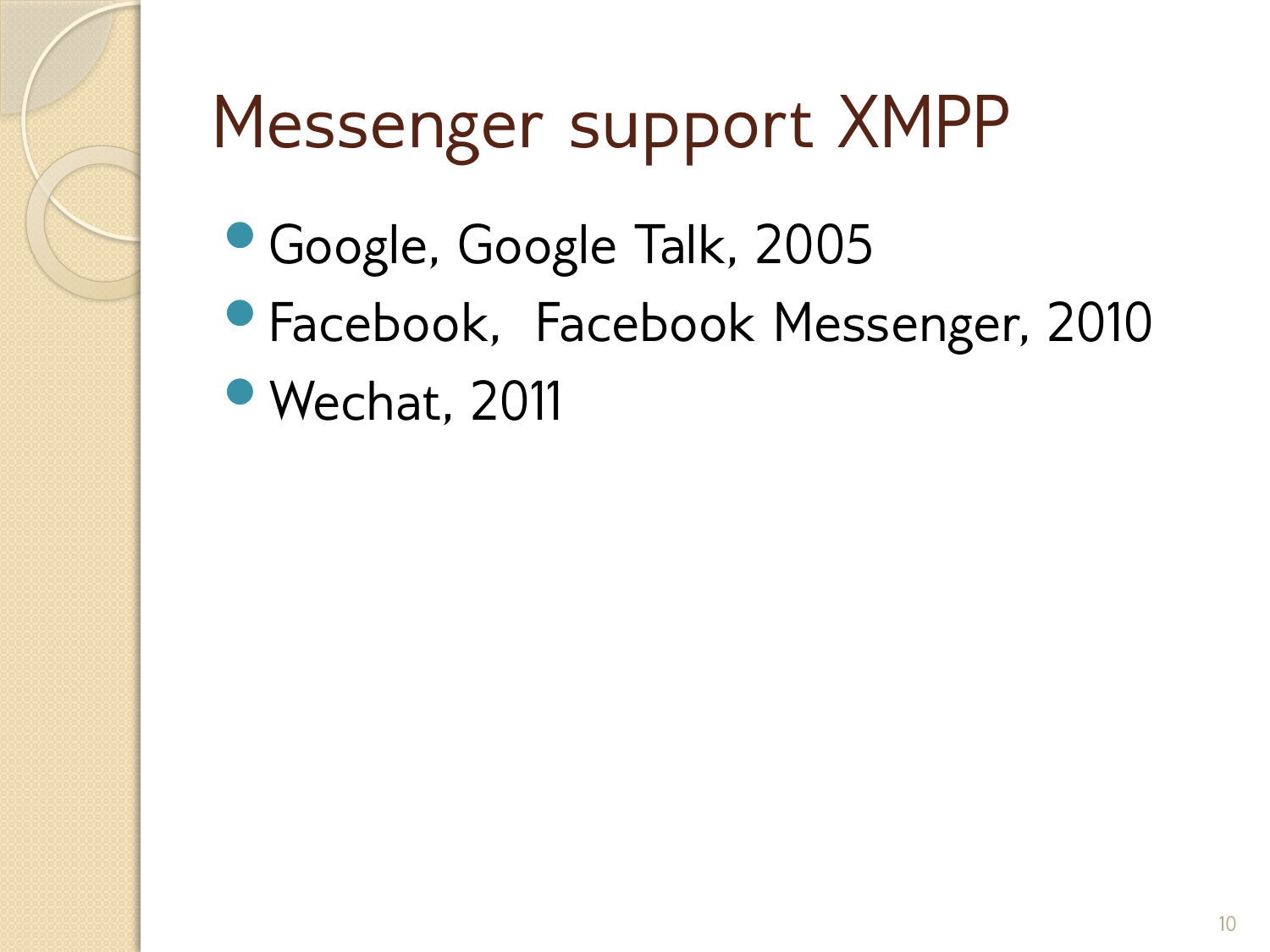

# Messenger support XMPP
Google, Google Talk, 2005
Facebook,  Facebook Messenger, 2010
Wechat, 2011

10